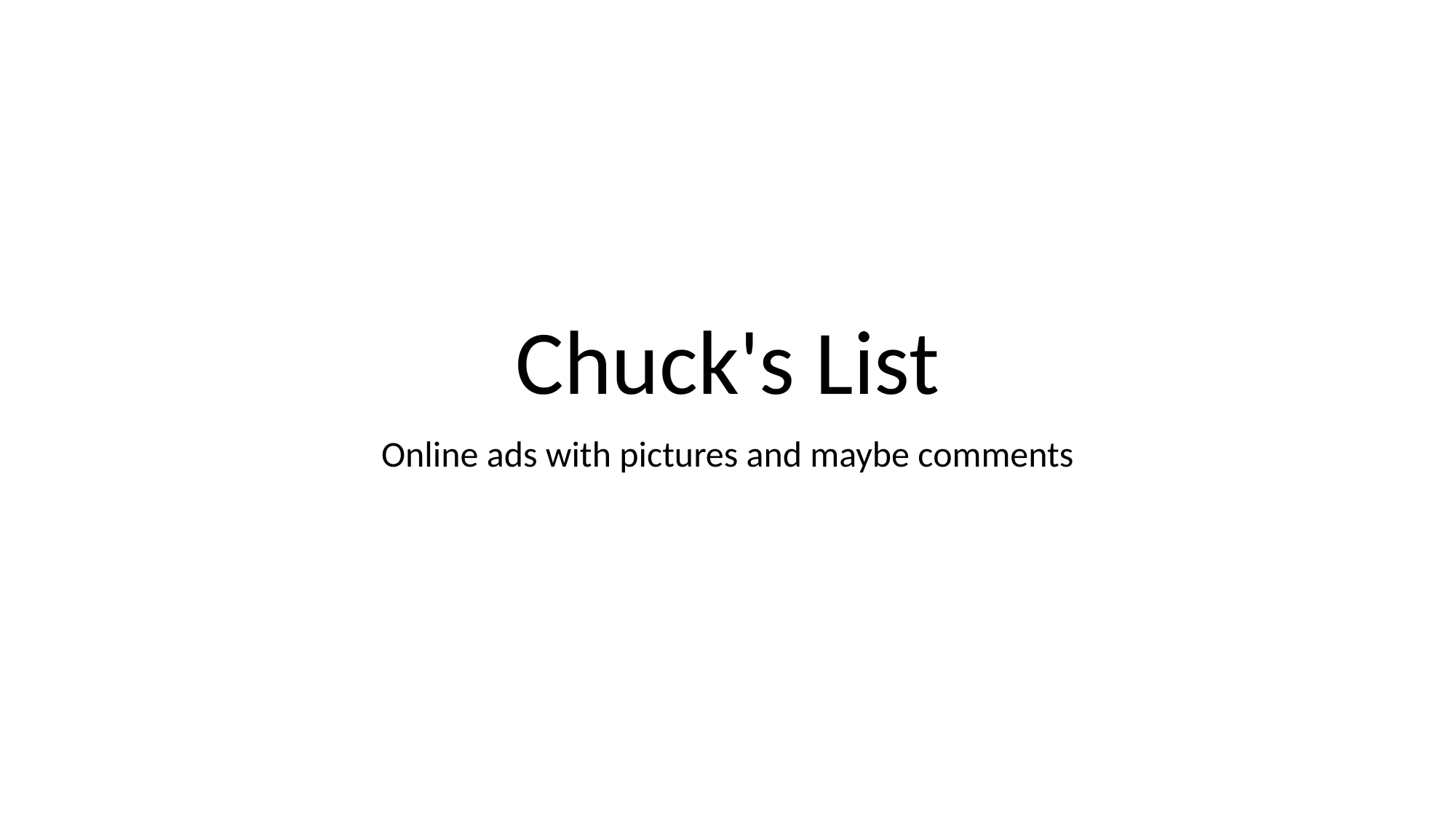

# Chuck's List
Online ads with pictures and maybe comments